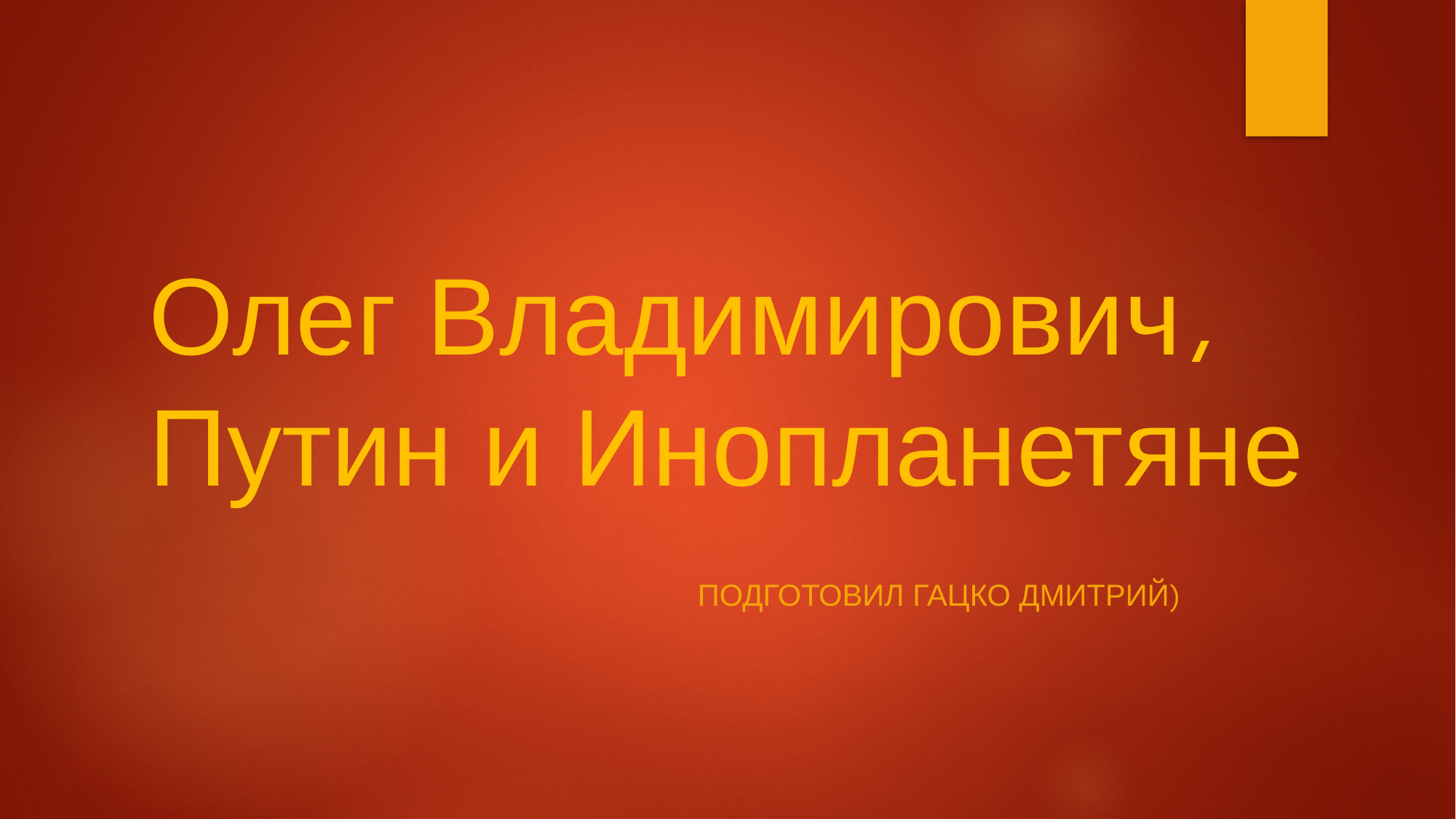

# Олег Владимирович, Путин и Инопланетяне
Подготовил Гацко Дмитрий)